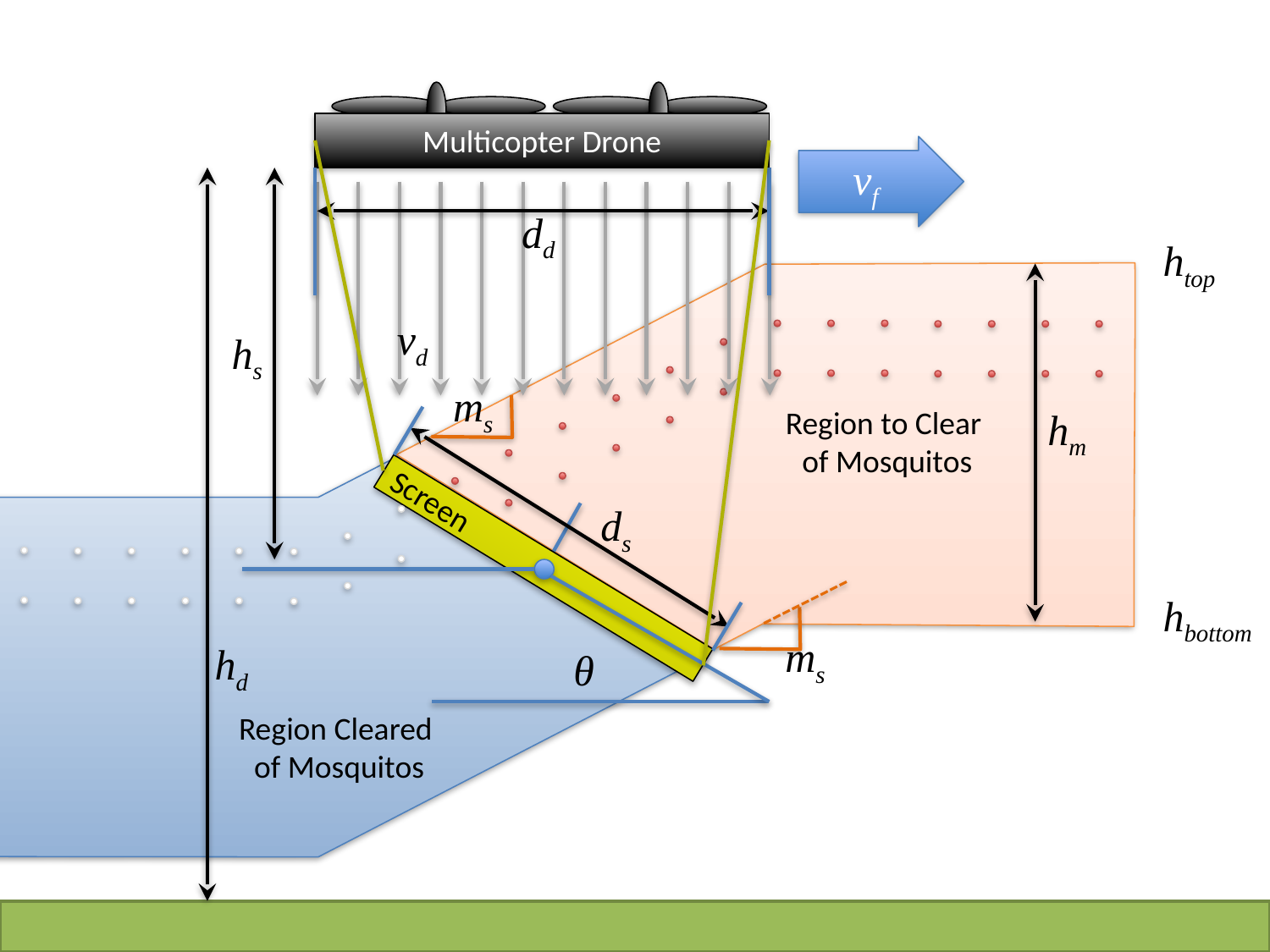

Multicopter Drone
vf
dd
htop

vd

hs
ms

Region to Clear
of Mosquitos

hm

ds

Screen

hbottom

ms
hd
θ
Region Cleared
of Mosquitos